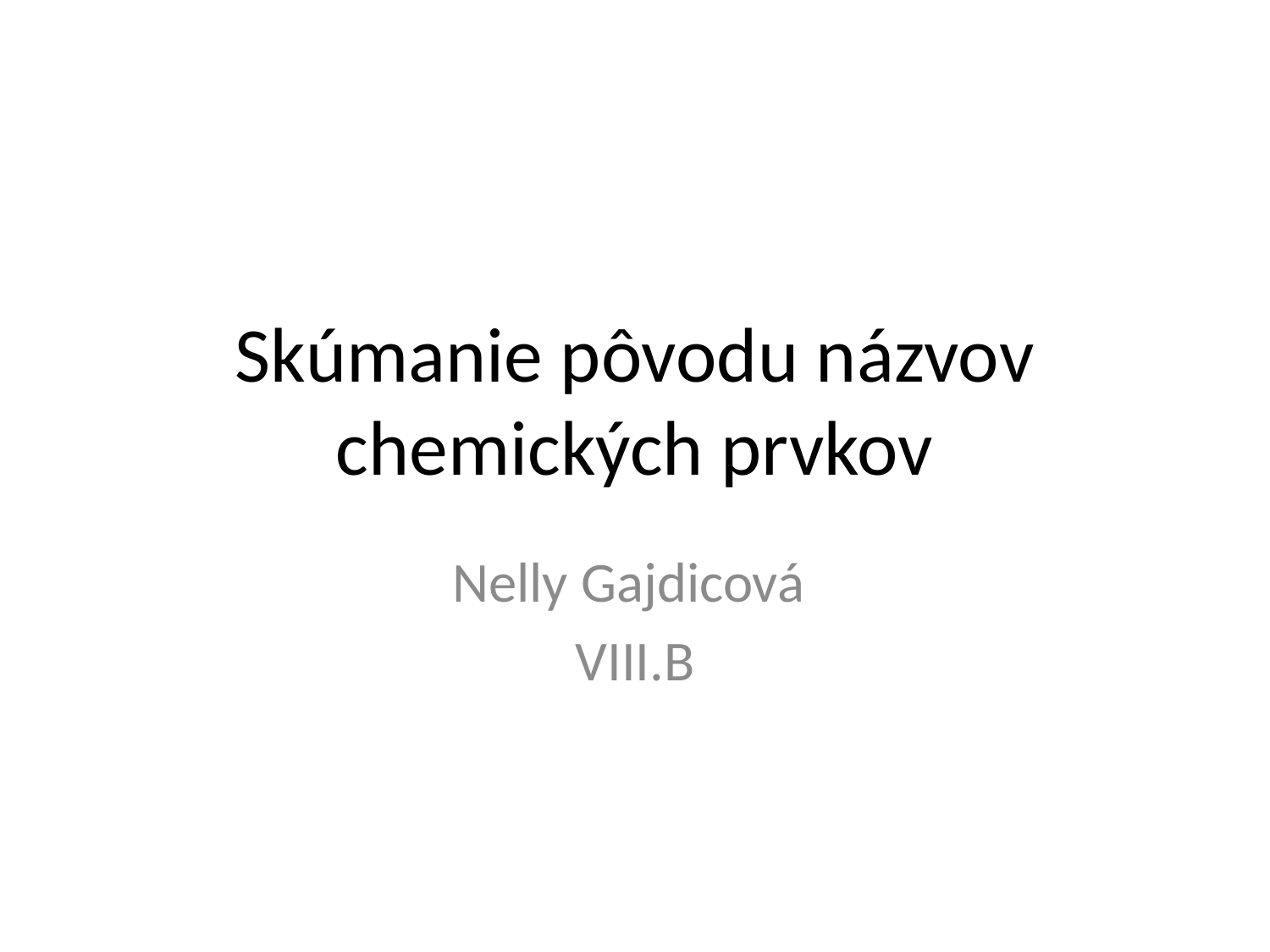

# Skúmanie pôvodu názvov chemických prvkov
Nelly Gajdicová
VIII.B